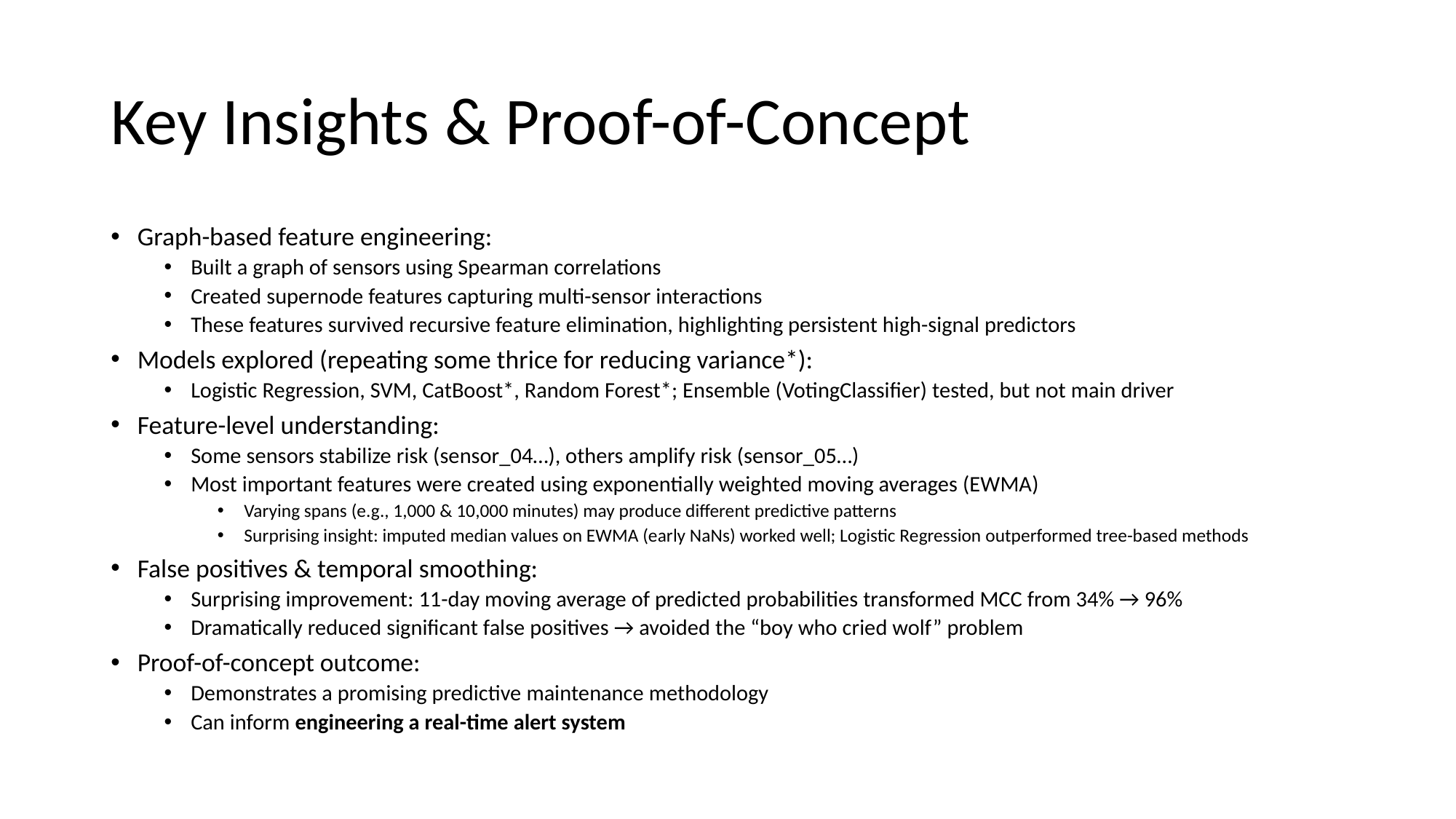

# Key Insights & Proof-of-Concept
Graph-based feature engineering:
Built a graph of sensors using Spearman correlations
Created supernode features capturing multi-sensor interactions
These features survived recursive feature elimination, highlighting persistent high-signal predictors
Models explored (repeating some thrice for reducing variance*):
Logistic Regression, SVM, CatBoost*, Random Forest*; Ensemble (VotingClassifier) tested, but not main driver
Feature-level understanding:
Some sensors stabilize risk (sensor_04…), others amplify risk (sensor_05…)
Most important features were created using exponentially weighted moving averages (EWMA)
Varying spans (e.g., 1,000 & 10,000 minutes) may produce different predictive patterns
Surprising insight: imputed median values on EWMA (early NaNs) worked well; Logistic Regression outperformed tree-based methods
False positives & temporal smoothing:
Surprising improvement: 11-day moving average of predicted probabilities transformed MCC from 34% → 96%
Dramatically reduced significant false positives → avoided the “boy who cried wolf” problem
Proof-of-concept outcome:
Demonstrates a promising predictive maintenance methodology
Can inform engineering a real-time alert system